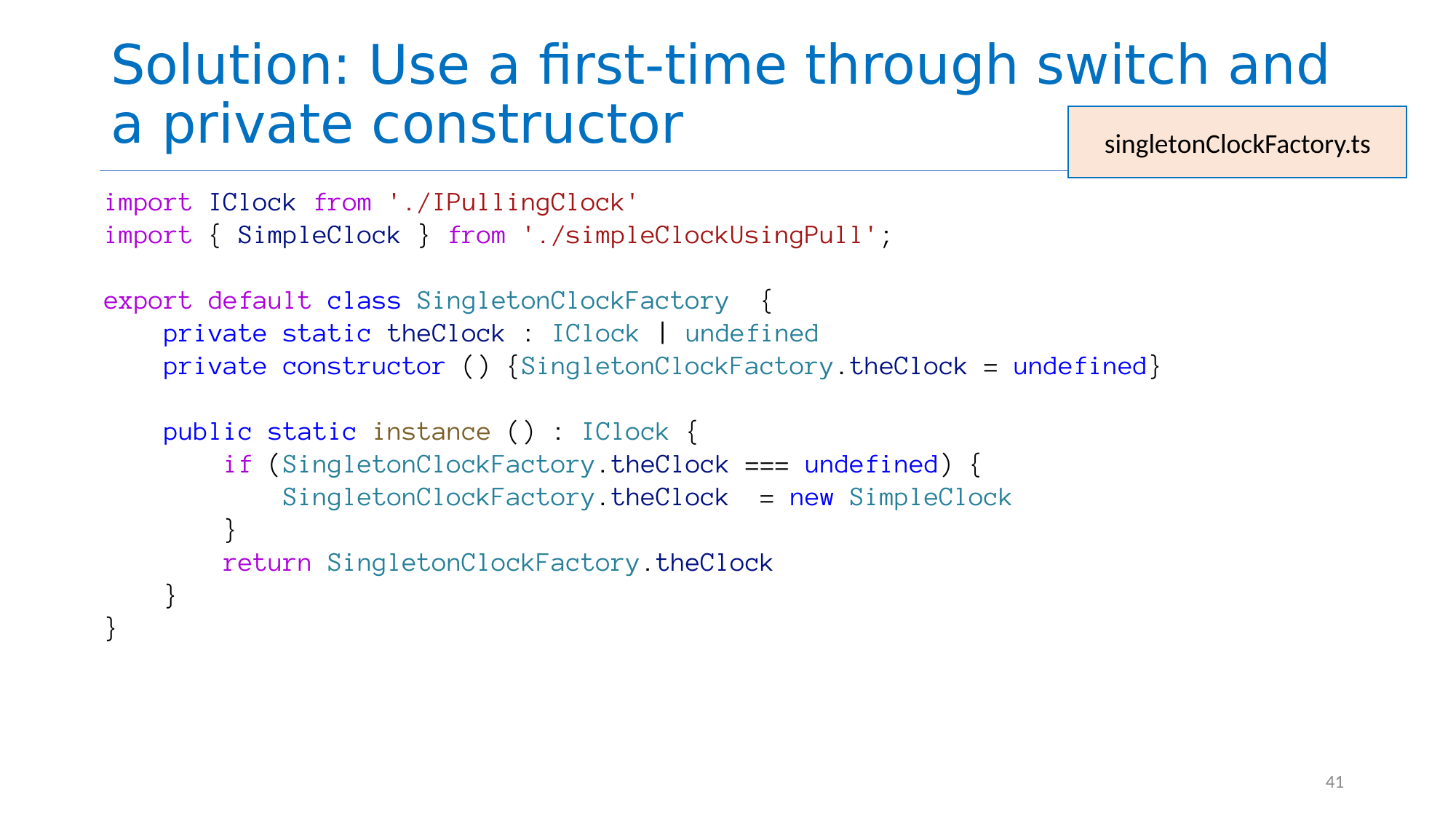

# Solution: Use a first-time through switch and a private constructor
singletonClockFactory.ts
import IClock from './IPullingClock'
import { SimpleClock } from './simpleClockUsingPull';
export default class SingletonClockFactory  {
    private static theClock : IClock | undefined
    private constructor () {SingletonClockFactory.theClock = undefined}

    public static instance () : IClock {
        if (SingletonClockFactory.theClock === undefined) {
            SingletonClockFactory.theClock  = new SimpleClock
        }
        return SingletonClockFactory.theClock
    }
}
41